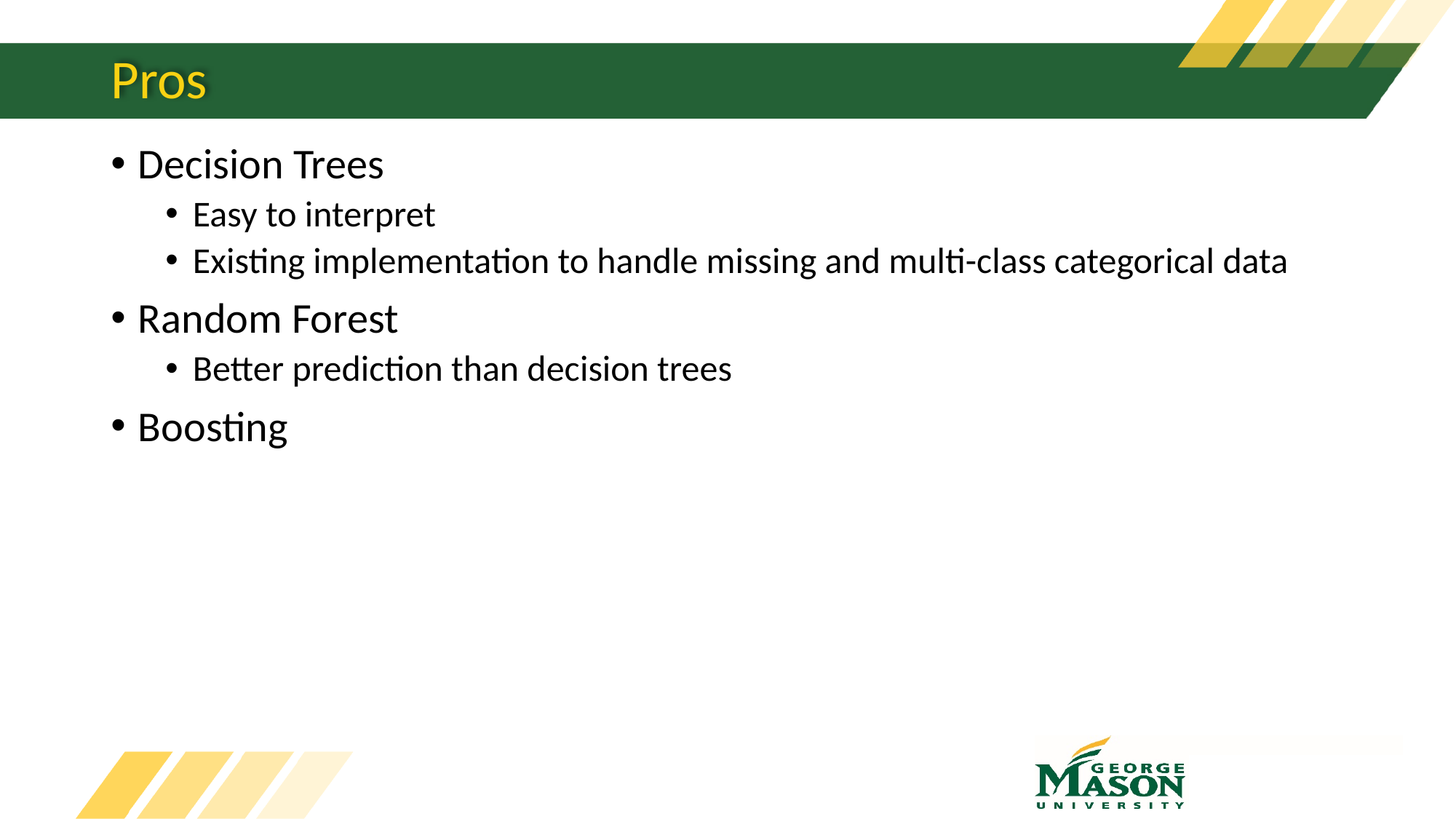

# Pros
Decision Trees
Easy to interpret
Existing implementation to handle missing and multi-class categorical data
Random Forest
Better prediction than decision trees
Boosting